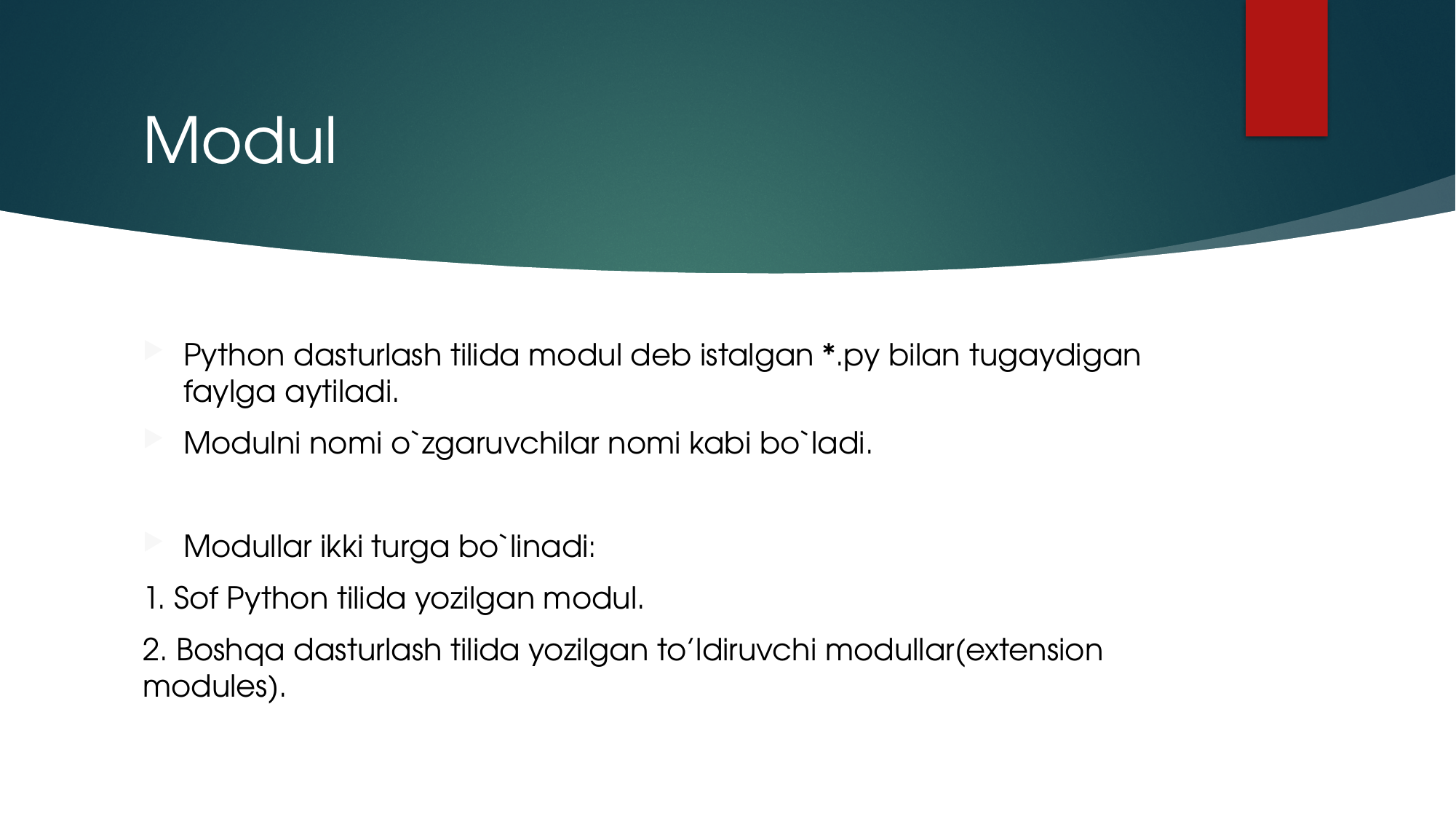

# Modul

Python dasturlash tilida modul deb istalgan *.py bilan tugaydigan faylga aytiladi.
Modulni nomi o`zgaruvchilar nomi kabi bo`ladi.

Modullar ikki turga bo`linadi:
1. Sof Python tilida yozilgan modul.
2. Boshqa dasturlash tilida yozilgan to’ldiruvchi modullar(extension modules).